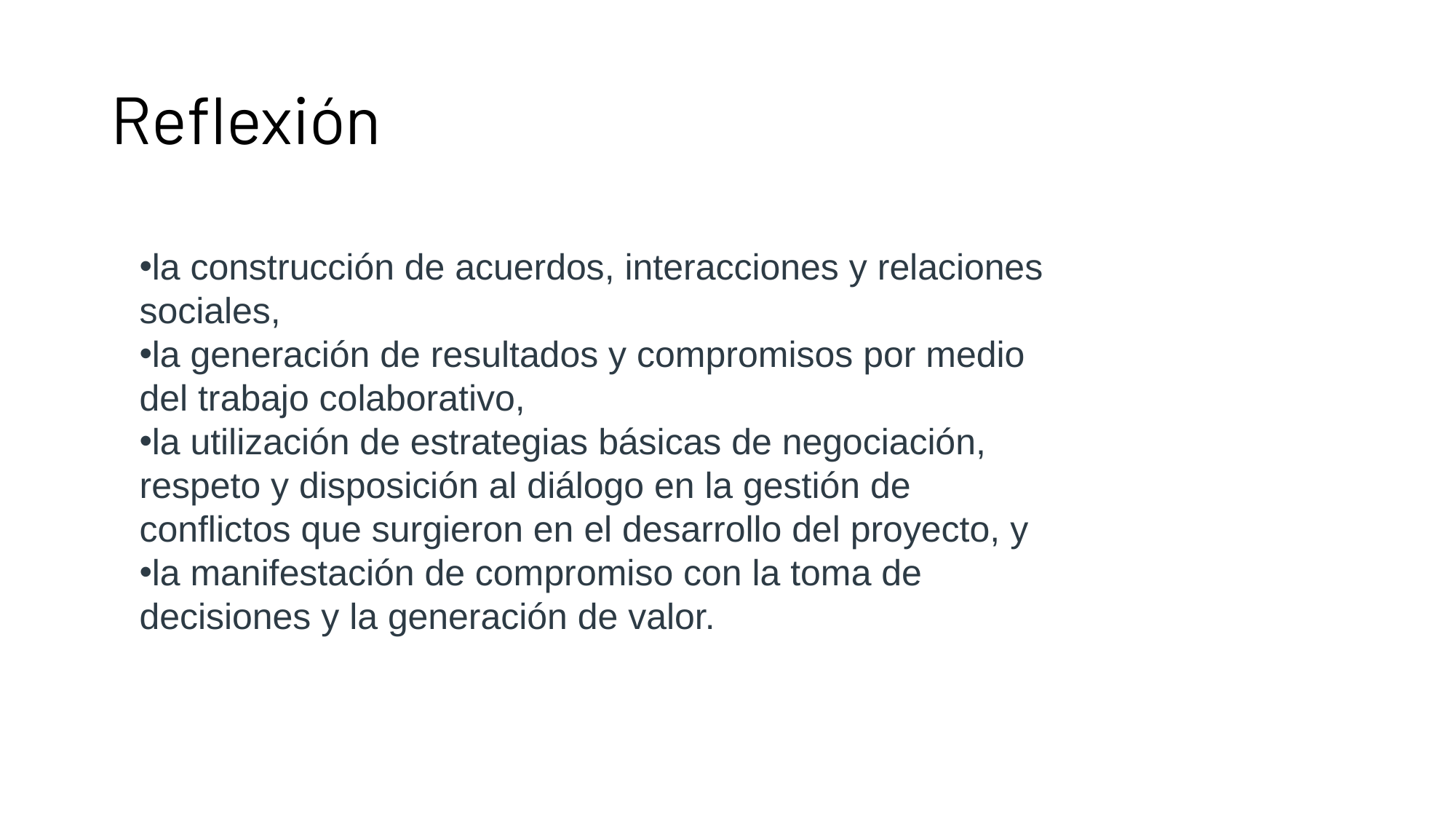

# Reflexión
la construcción de acuerdos, interacciones y relaciones sociales,
la generación de resultados y compromisos por medio del trabajo colaborativo,
la utilización de estrategias básicas de negociación, respeto y disposición al diálogo en la gestión de conflictos que surgieron en el desarrollo del proyecto, y
la manifestación de compromiso con la toma de decisiones y la generación de valor.